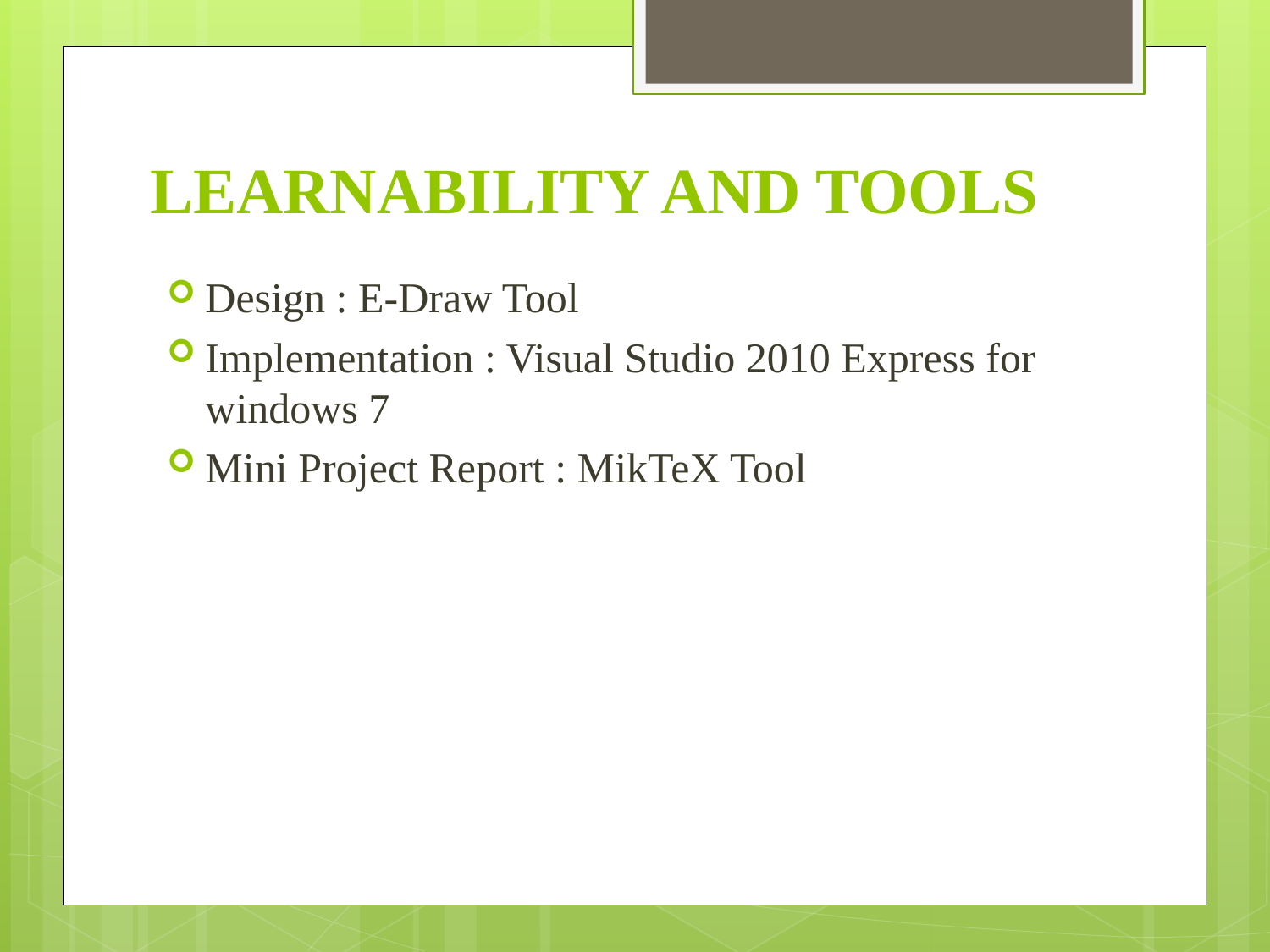

# LEARNABILITY AND TOOLS
Design : E-Draw Tool
Implementation : Visual Studio 2010 Express for windows 7
Mini Project Report : MikTeX Tool